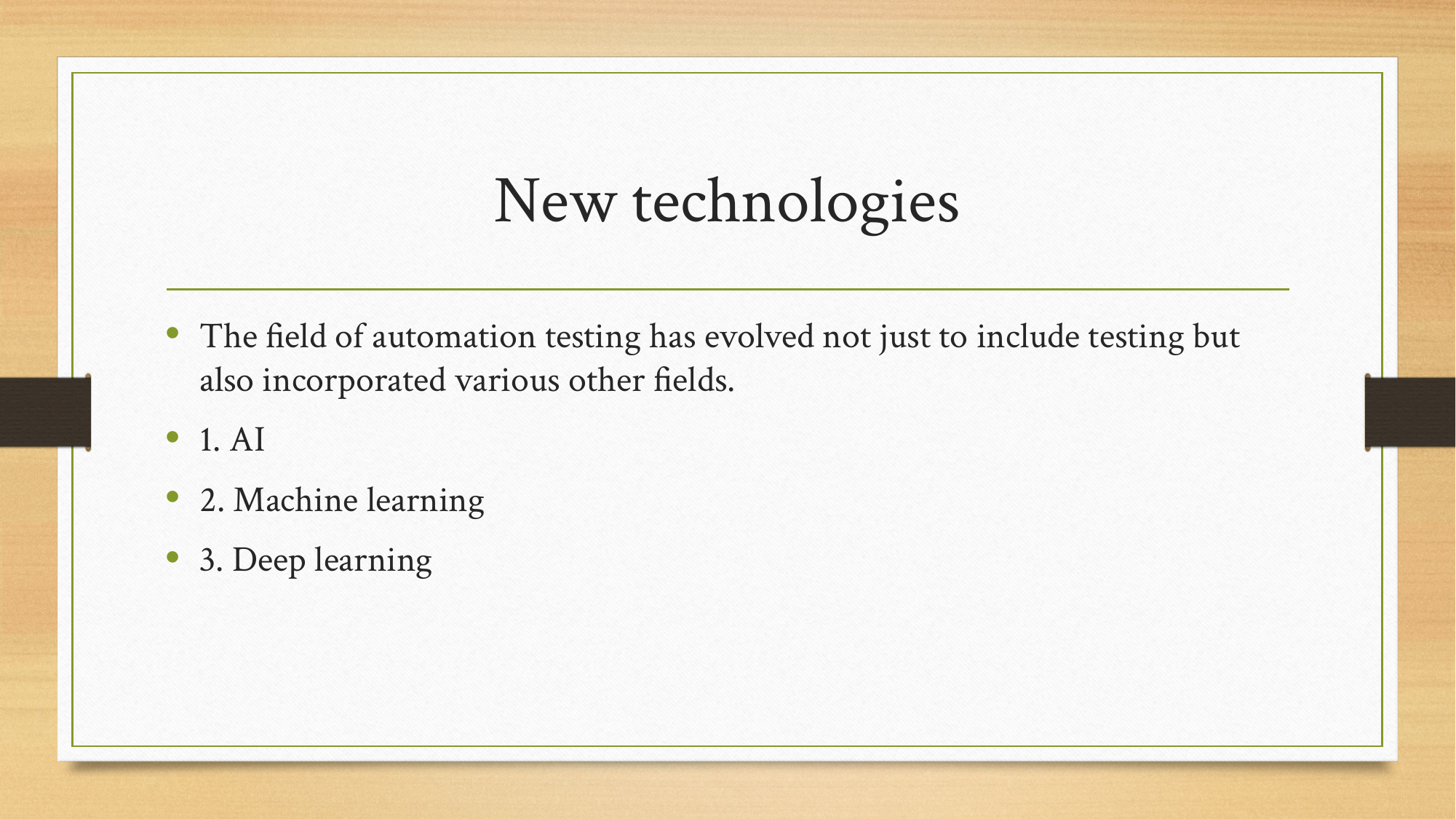

# New technologies
The field of automation testing has evolved not just to include testing but also incorporated various other fields.
1. AI
2. Machine learning
3. Deep learning